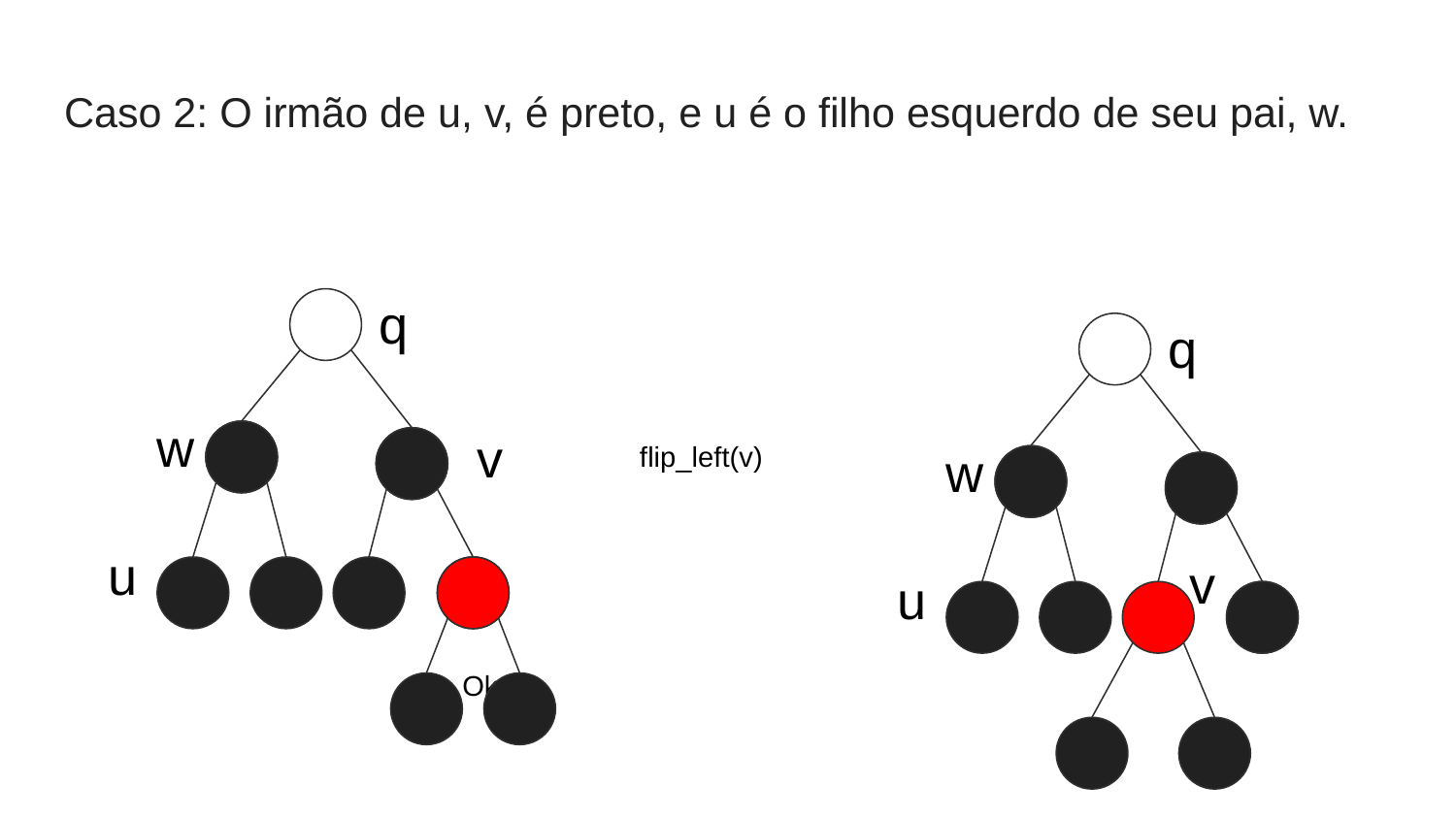

# Caso 2: O irmão de u, v, é preto, e u é o filho esquerdo de seu pai, w.
q

q

w
v

flip_left(v)
w

u
v
u

Ok